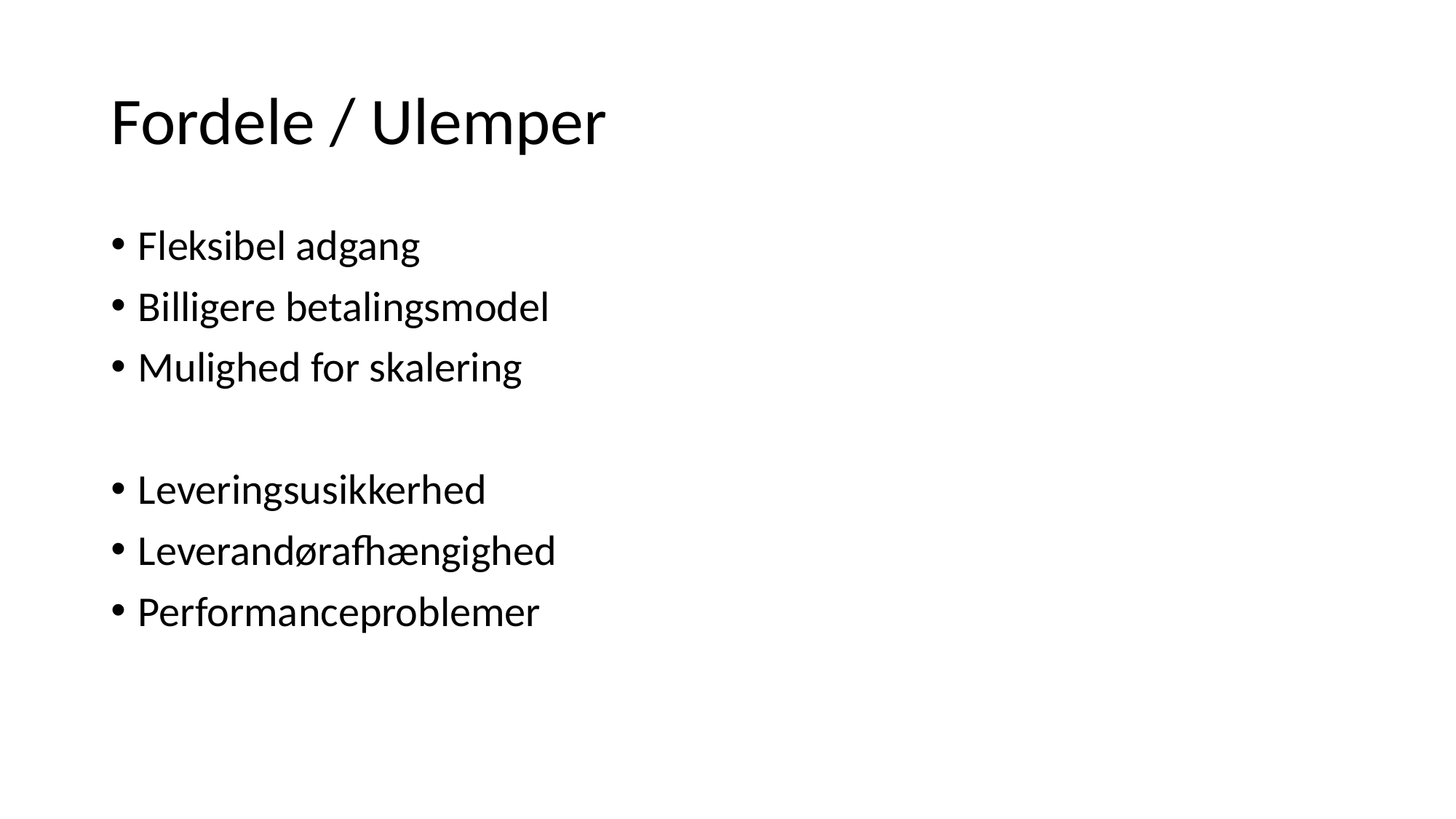

# Fordele / Ulemper
Fleksibel adgang
Billigere betalingsmodel
Mulighed for skalering

Leveringsusikkerhed
Leverandørafhængighed
Performanceproblemer